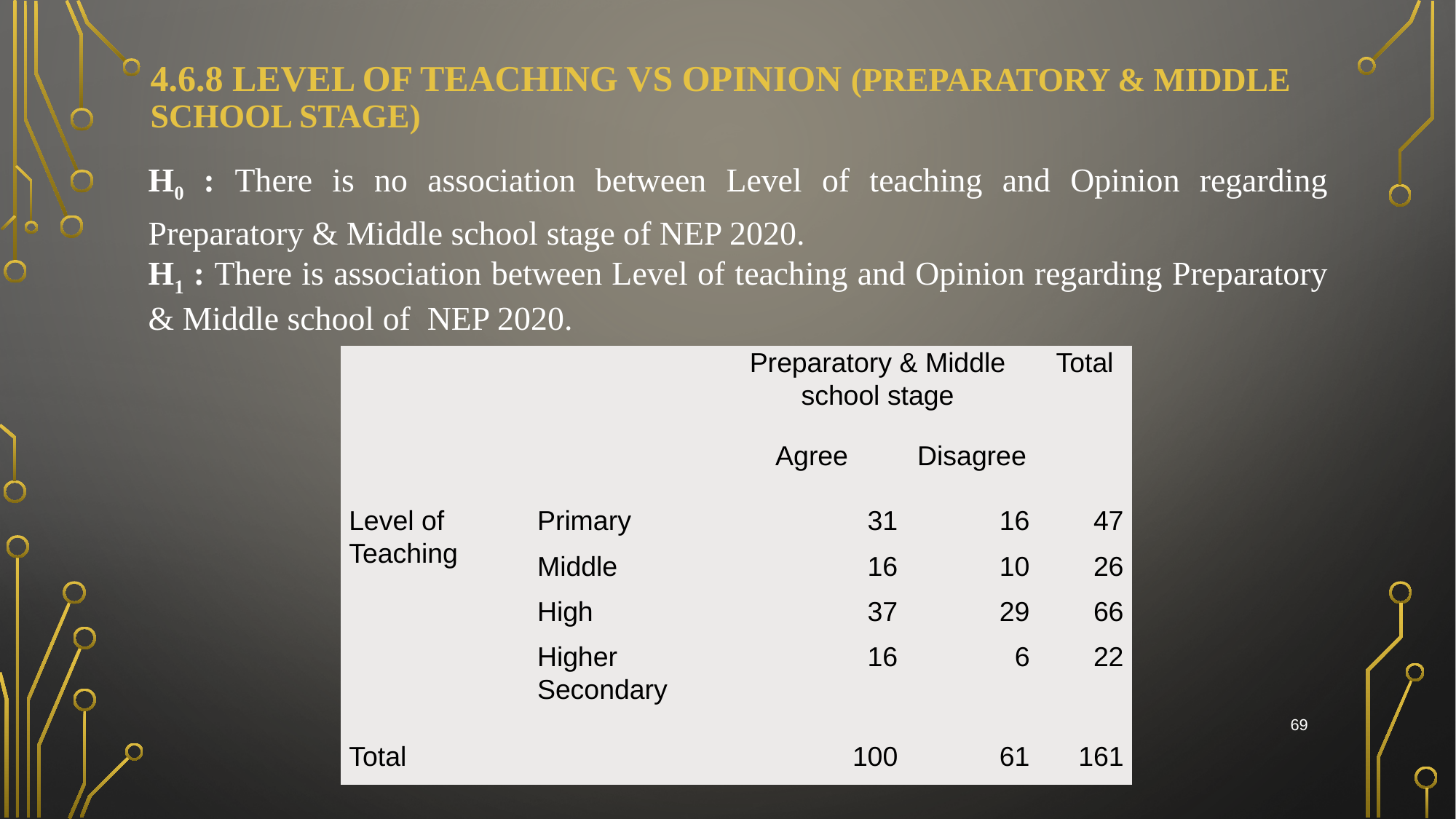

# 4.6.8 level of teaching VS OPINION (preparatory & middle school stage)
H0 : There is no association between Level of teaching and Opinion regarding Preparatory & Middle school stage of NEP 2020.
H1 : There is association between Level of teaching and Opinion regarding Preparatory & Middle school of  NEP 2020.
|  |  | Preparatory & Middle school stage |  | Total |
| --- | --- | --- | --- | --- |
|  |  | Agree | Disagree |  |
| Level of Teaching | Primary | 31 | 16 | 47 |
|  | Middle | 16 | 10 | 26 |
|  | High | 37 | 29 | 66 |
|  | Higher Secondary | 16 | 6 | 22 |
| Total |  | 100 | 61 | 161 |
69